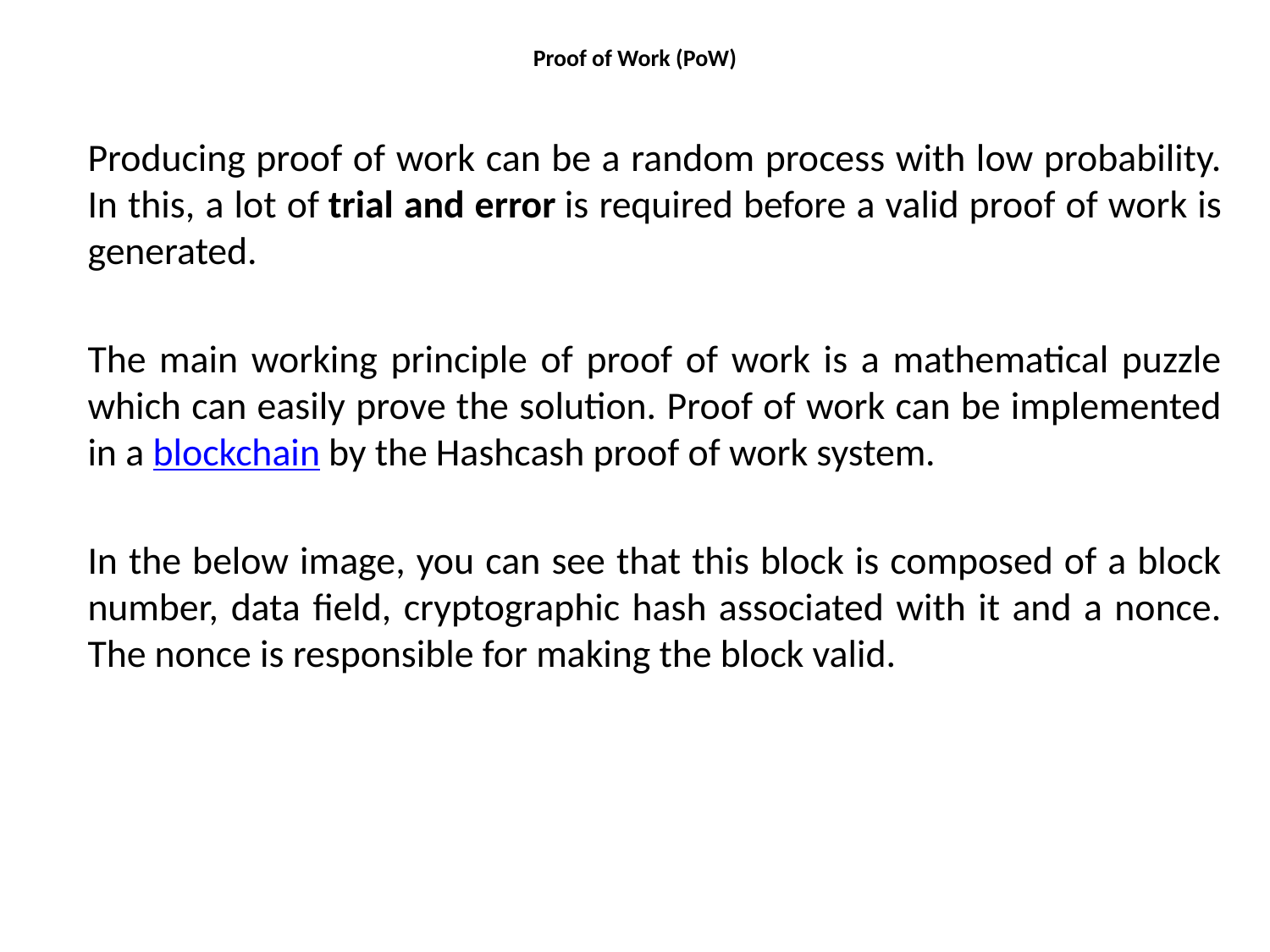

# Proof of Work (PoW)
Producing proof of work can be a random process with low probability. In this, a lot of trial and error is required before a valid proof of work is generated.

The main working principle of proof of work is a mathematical puzzle which can easily prove the solution. Proof of work can be implemented in a blockchain by the Hashcash proof of work system.

In the below image, you can see that this block is composed of a block number, data field, cryptographic hash associated with it and a nonce. The nonce is responsible for making the block valid.